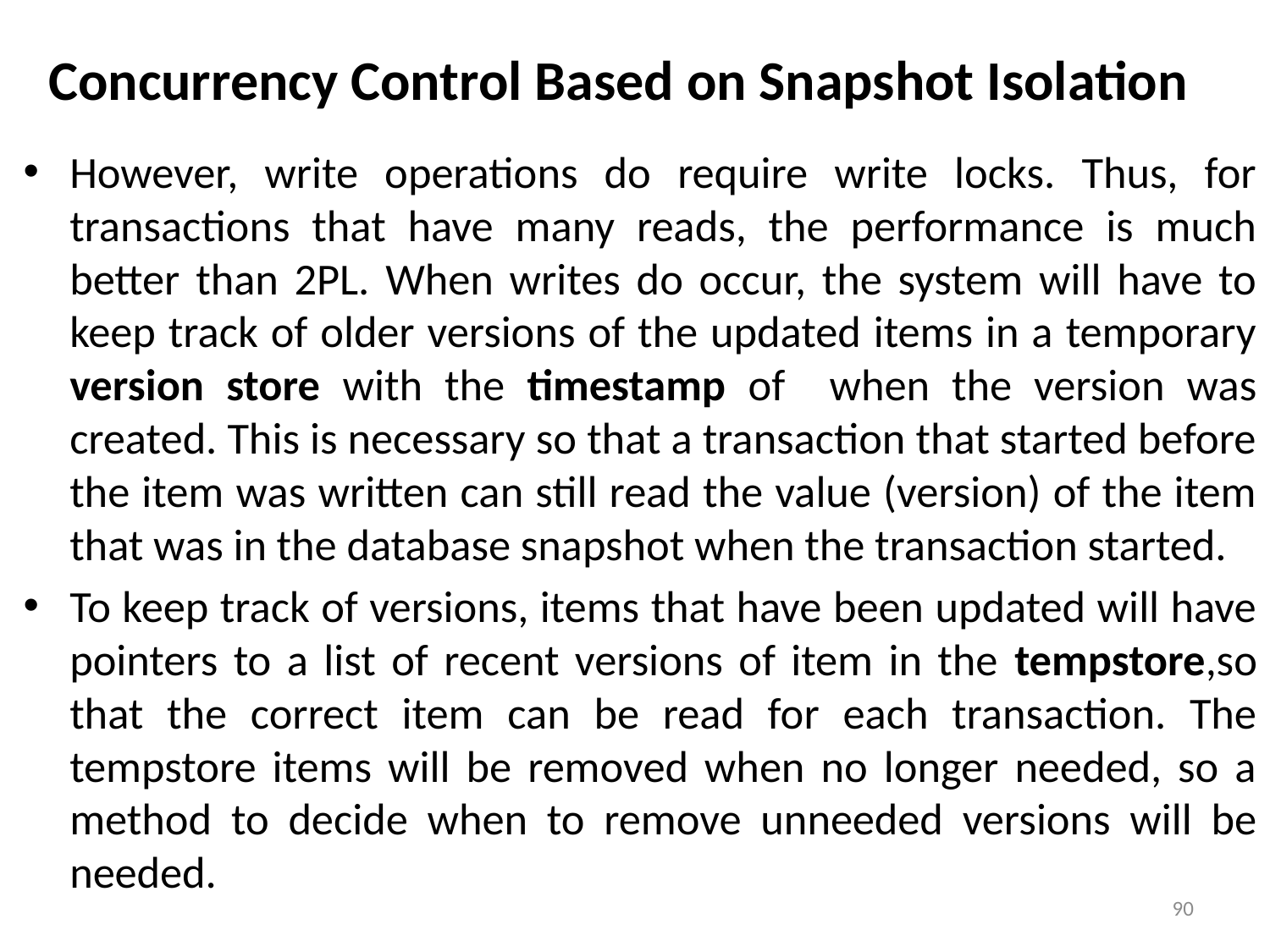

# Concurrency Control Based on Snapshot Isolation
However, write operations do require write locks. Thus, for transactions that have many reads, the performance is much better than 2PL. When writes do occur, the system will have to keep track of older versions of the updated items in a temporary version store with the timestamp of  when the version was created. This is necessary so that a transaction that started before the item was written can still read the value (version) of the item that was in the database snapshot when the transaction started.
To keep track of versions, items that have been updated will have pointers to a list of recent versions of item in the tempstore,so that the correct item can be read for each transaction. The tempstore items will be removed when no longer needed, so a method to decide when to remove unneeded versions will be needed.
90